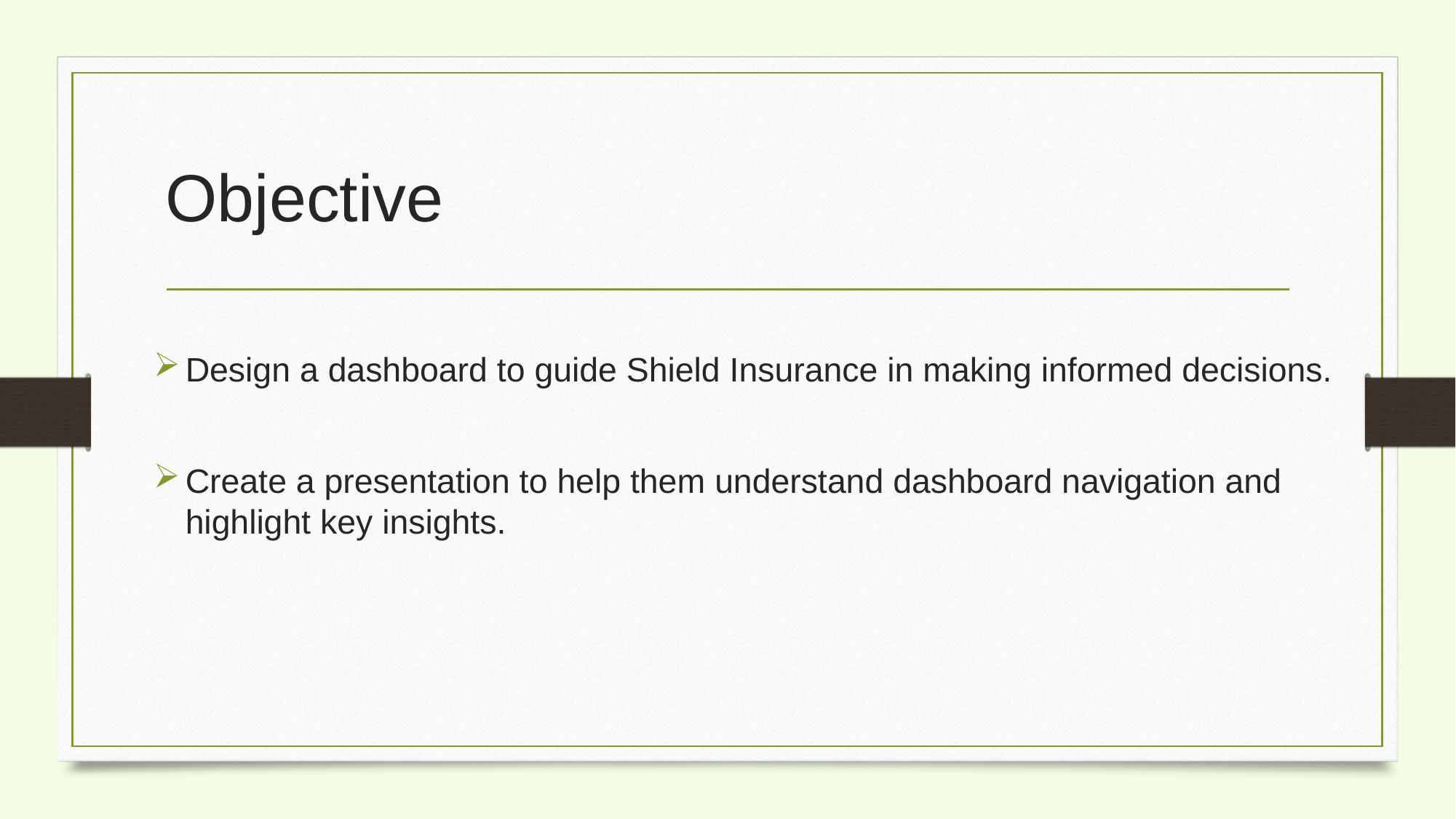

# Objective
Design a dashboard to guide Shield Insurance in making informed decisions.

Create a presentation to help them understand dashboard navigation and highlight key insights.